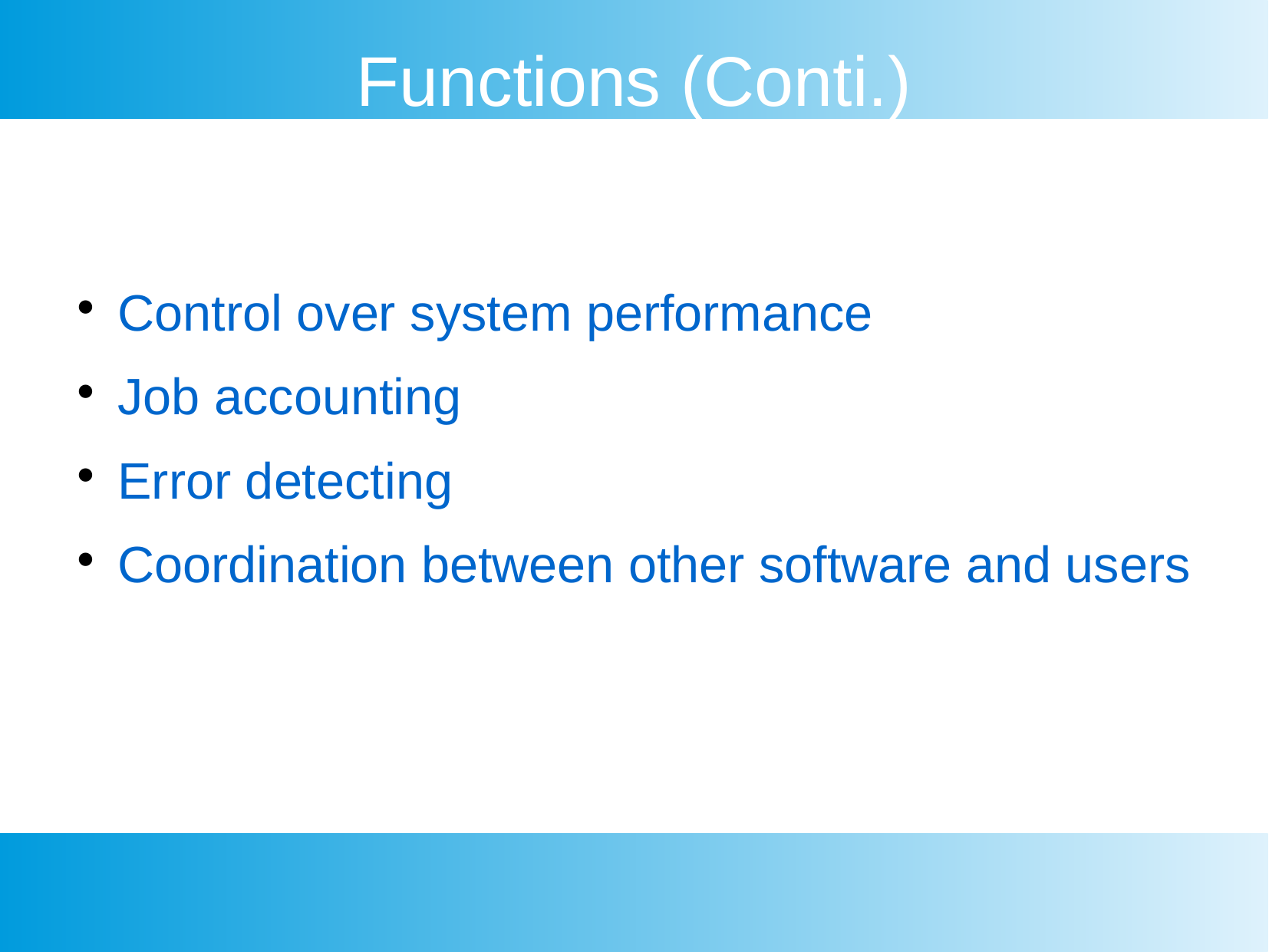

Functions (Conti.)

Control over system performance
Job accounting
Error detecting
Coordination between other software and users